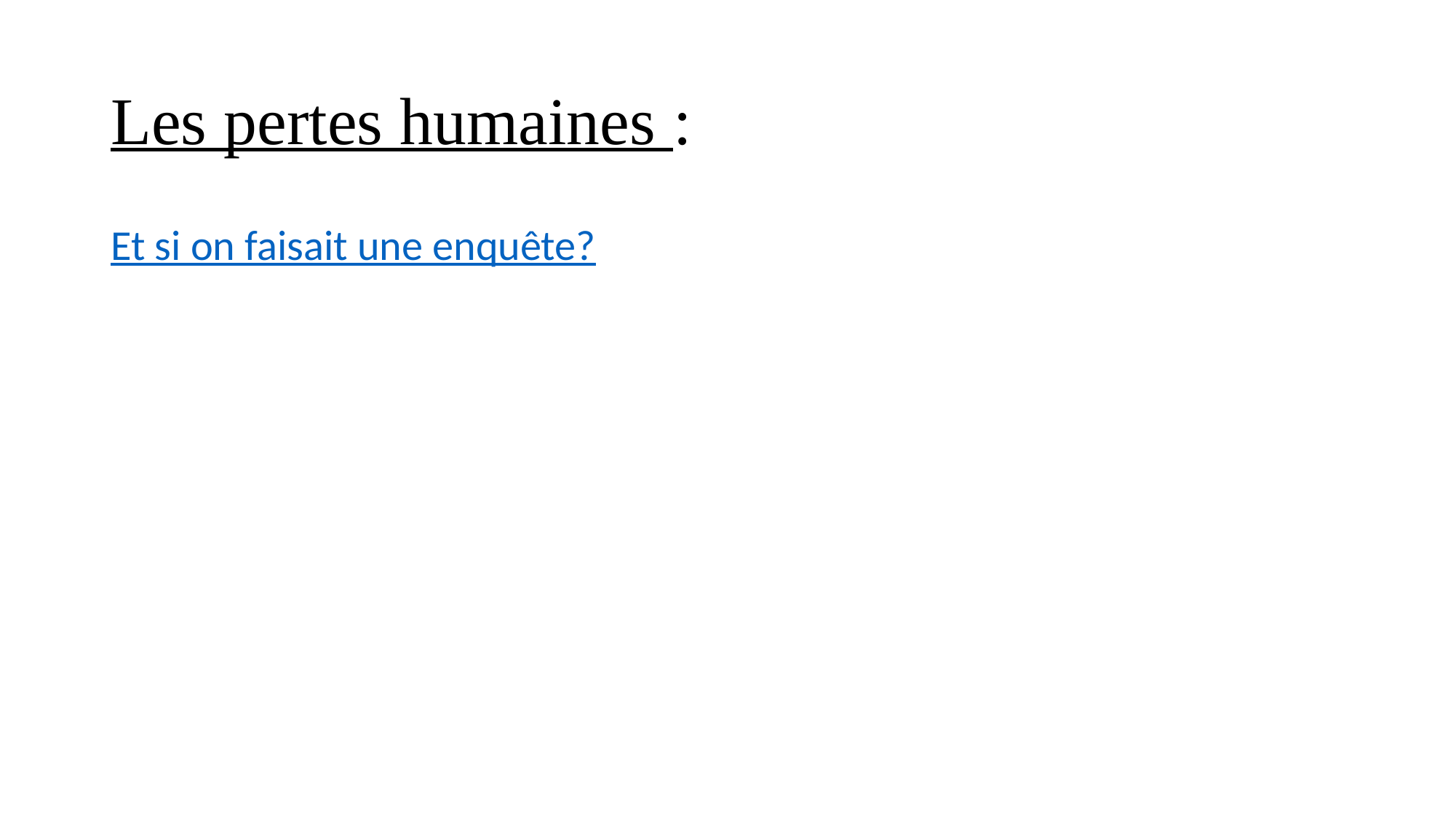

# Les pertes humaines :
Et si on faisait une enquête?